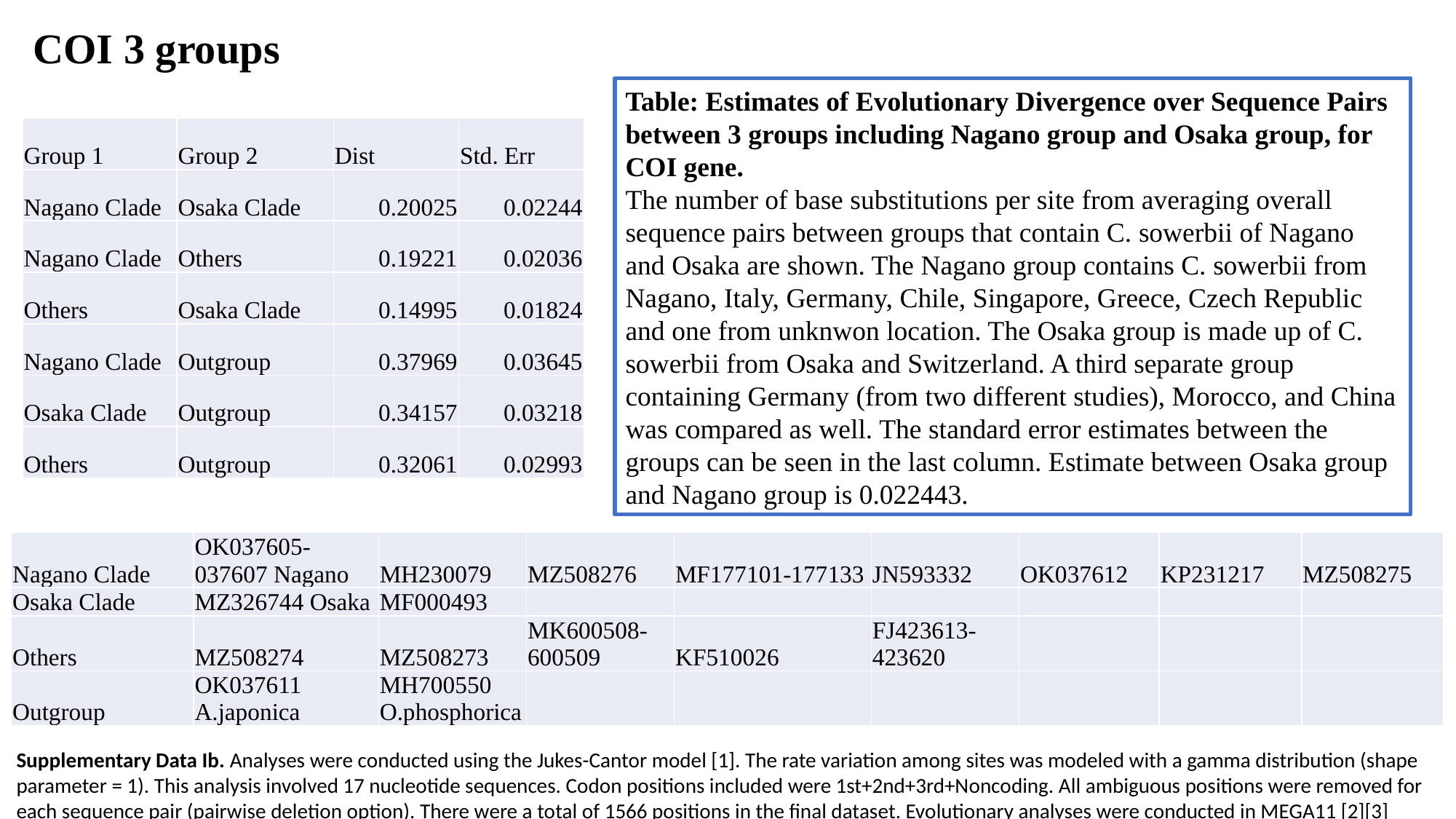

COI 3 groups
Table: Estimates of Evolutionary Divergence over Sequence Pairs between 3 groups including Nagano group and Osaka group, for COI gene.
The number of base substitutions per site from averaging overall sequence pairs between groups that contain C. sowerbii of Nagano and Osaka are shown. The Nagano group contains C. sowerbii from Nagano, Italy, Germany, Chile, Singapore, Greece, Czech Republic and one from unknwon location. The Osaka group is made up of C. sowerbii from Osaka and Switzerland. A third separate group containing Germany (from two different studies), Morocco, and China was compared as well. The standard error estimates between the groups can be seen in the last column. Estimate between Osaka group and Nagano group is 0.022443.
| Group 1 | Group 2 | Dist | Std. Err |
| --- | --- | --- | --- |
| Nagano Clade | Osaka Clade | 0.20025 | 0.02244 |
| Nagano Clade | Others | 0.19221 | 0.02036 |
| Others | Osaka Clade | 0.14995 | 0.01824 |
| Nagano Clade | Outgroup | 0.37969 | 0.03645 |
| Osaka Clade | Outgroup | 0.34157 | 0.03218 |
| Others | Outgroup | 0.32061 | 0.02993 |
| Nagano Clade | OK037605-037607 Nagano | MH230079 | MZ508276 | MF177101-177133 | JN593332 | OK037612 | KP231217 | MZ508275 |
| --- | --- | --- | --- | --- | --- | --- | --- | --- |
| Osaka Clade | MZ326744 Osaka | MF000493 |  |  |  |  |  |  |
| Others | MZ508274 | MZ508273 | MK600508-600509 | KF510026 | FJ423613-423620 |  |  |  |
| Outgroup | OK037611 A.japonica | MH700550 O.phosphorica |  |  |  |  |  |  |
Supplementary Data Ib. Analyses were conducted using the Jukes-Cantor model [1]. The rate variation among sites was modeled with a gamma distribution (shape parameter = 1). This analysis involved 17 nucleotide sequences. Codon positions included were 1st+2nd+3rd+Noncoding. All ambiguous positions were removed for each sequence pair (pairwise deletion option). There were a total of 1566 positions in the final dataset. Evolutionary analyses were conducted in MEGA11 [2][3]